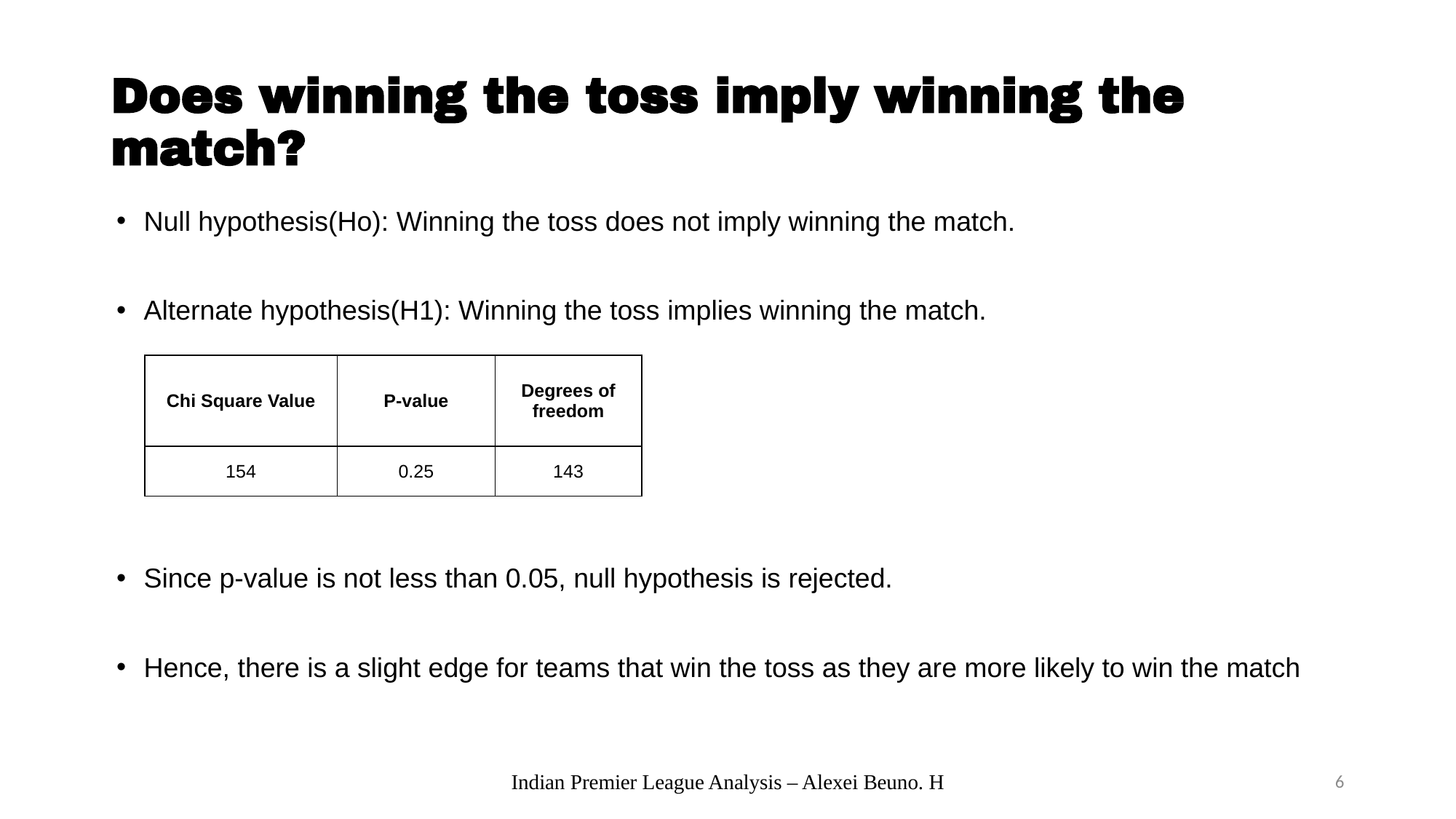

# Does winning the toss imply winning the match?
Null hypothesis(Ho): Winning the toss does not imply winning the match.

Alternate hypothesis(H1): Winning the toss implies winning the match.

Since p-value is not less than 0.05, null hypothesis is rejected.

Hence, there is a slight edge for teams that win the toss as they are more likely to win the match

| Chi Square Value | P-value | Degrees of freedom |
| --- | --- | --- |
| 154 | 0.25 | 143 |
Indian Premier League Analysis – Alexei Beuno. H
6